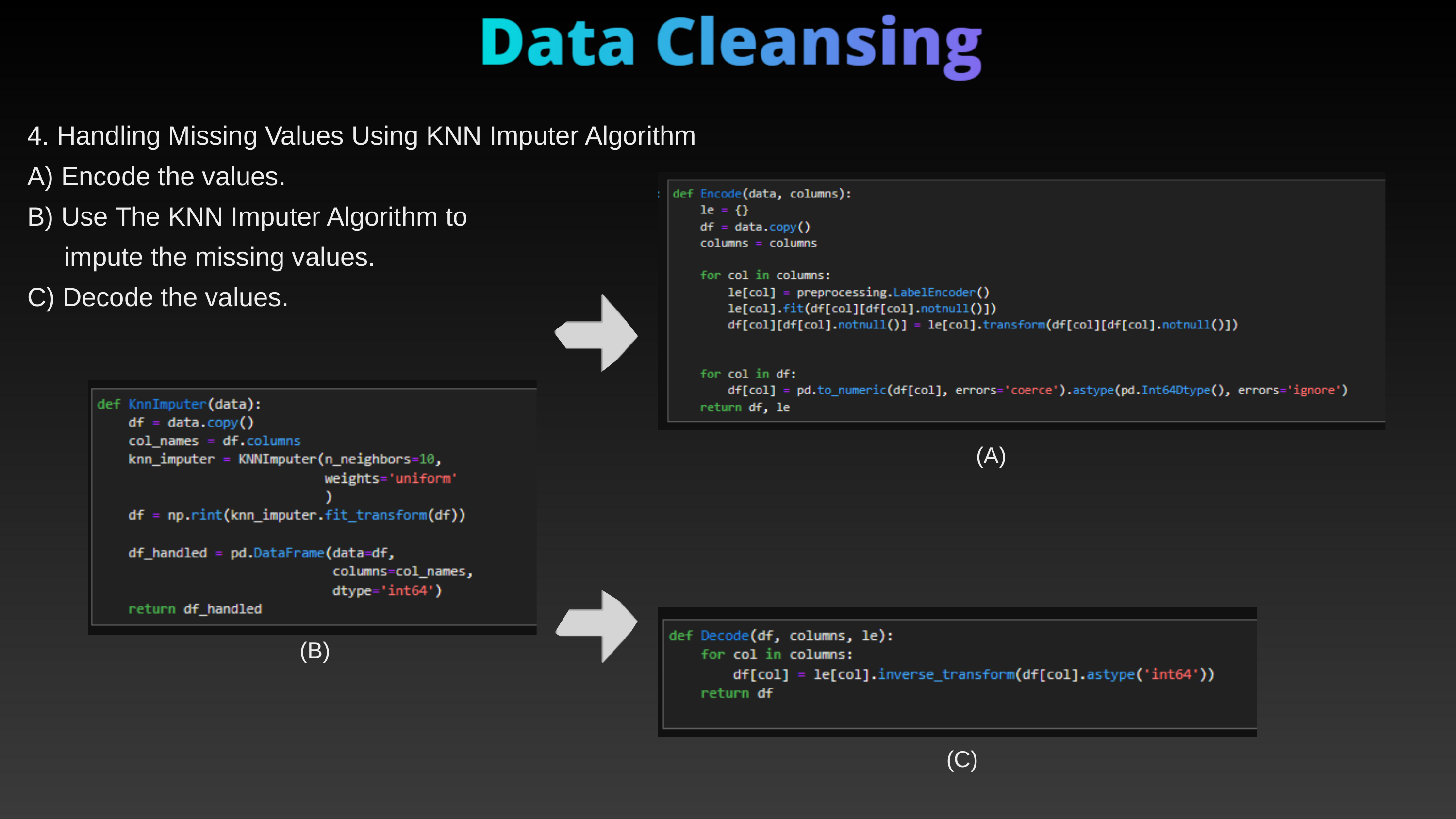

4. Handling Missing Values Using KNN Imputer Algorithm
A) Encode the values.
B) Use The KNN Imputer Algorithm to
     impute the missing values.
C) Decode the values.

(A)

(B)
(C)